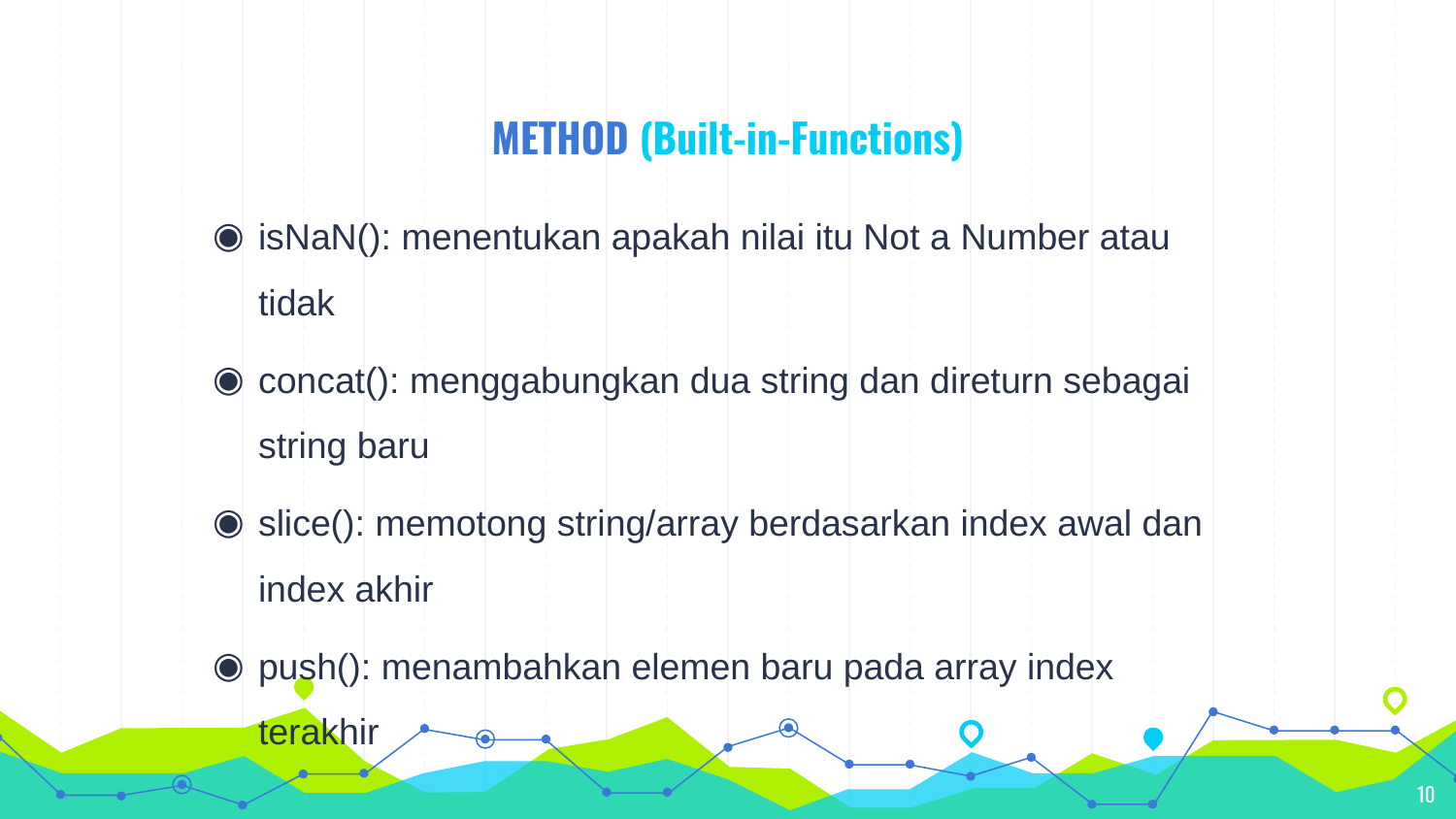

# METHOD (Built-in-Functions)
isNaN(): menentukan apakah nilai itu Not a Number atau tidak
concat(): menggabungkan dua string dan direturn sebagai string baru
slice(): memotong string/array berdasarkan index awal dan index akhir
push(): menambahkan elemen baru pada array index terakhir
10